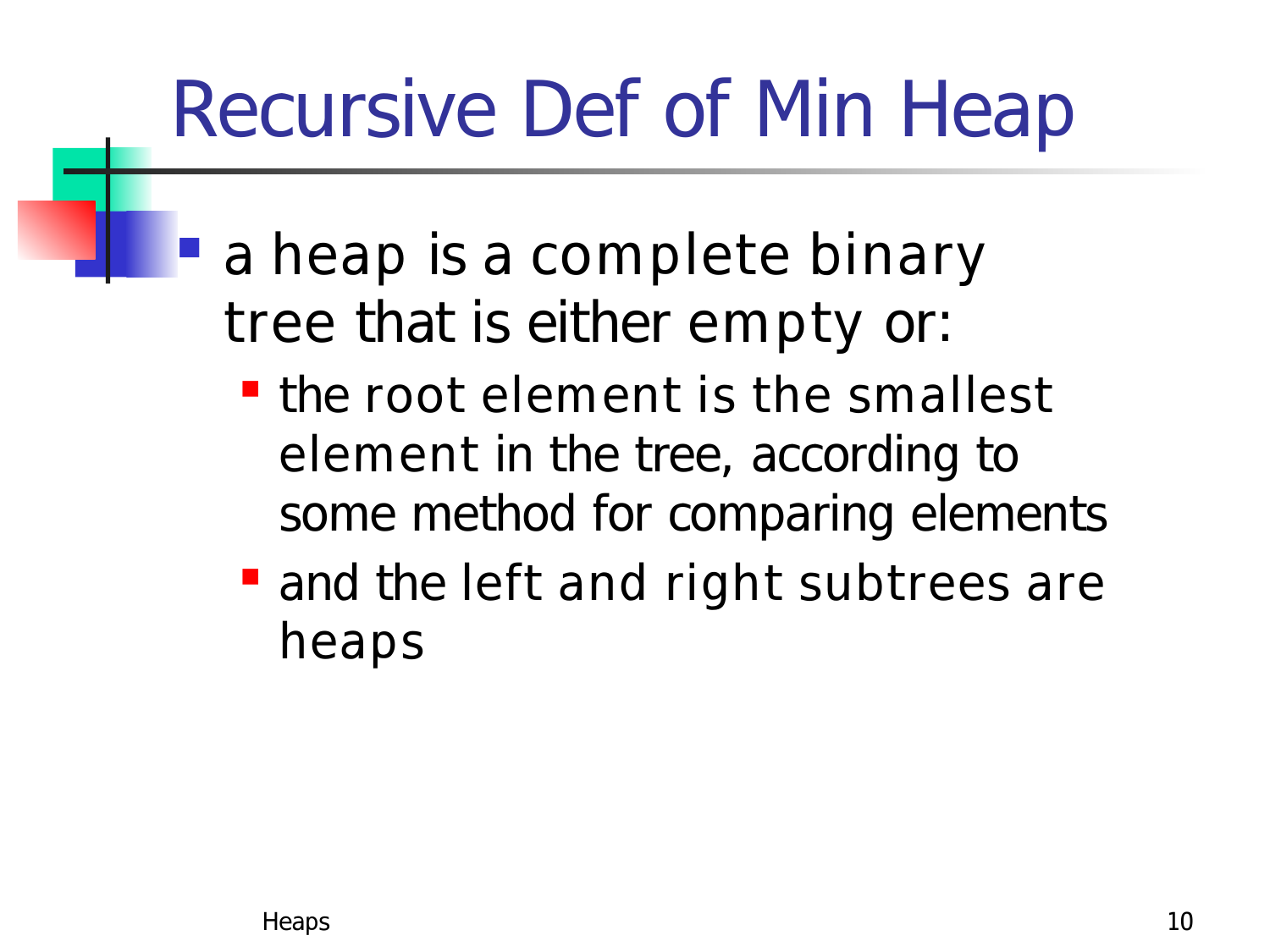

# Recursive Def of Min Heap
a heap is a complete binary tree that is either empty or:
the root element is the smallest element in the tree, according to some method for comparing elements
and the left and right subtrees are heaps
Heaps
10